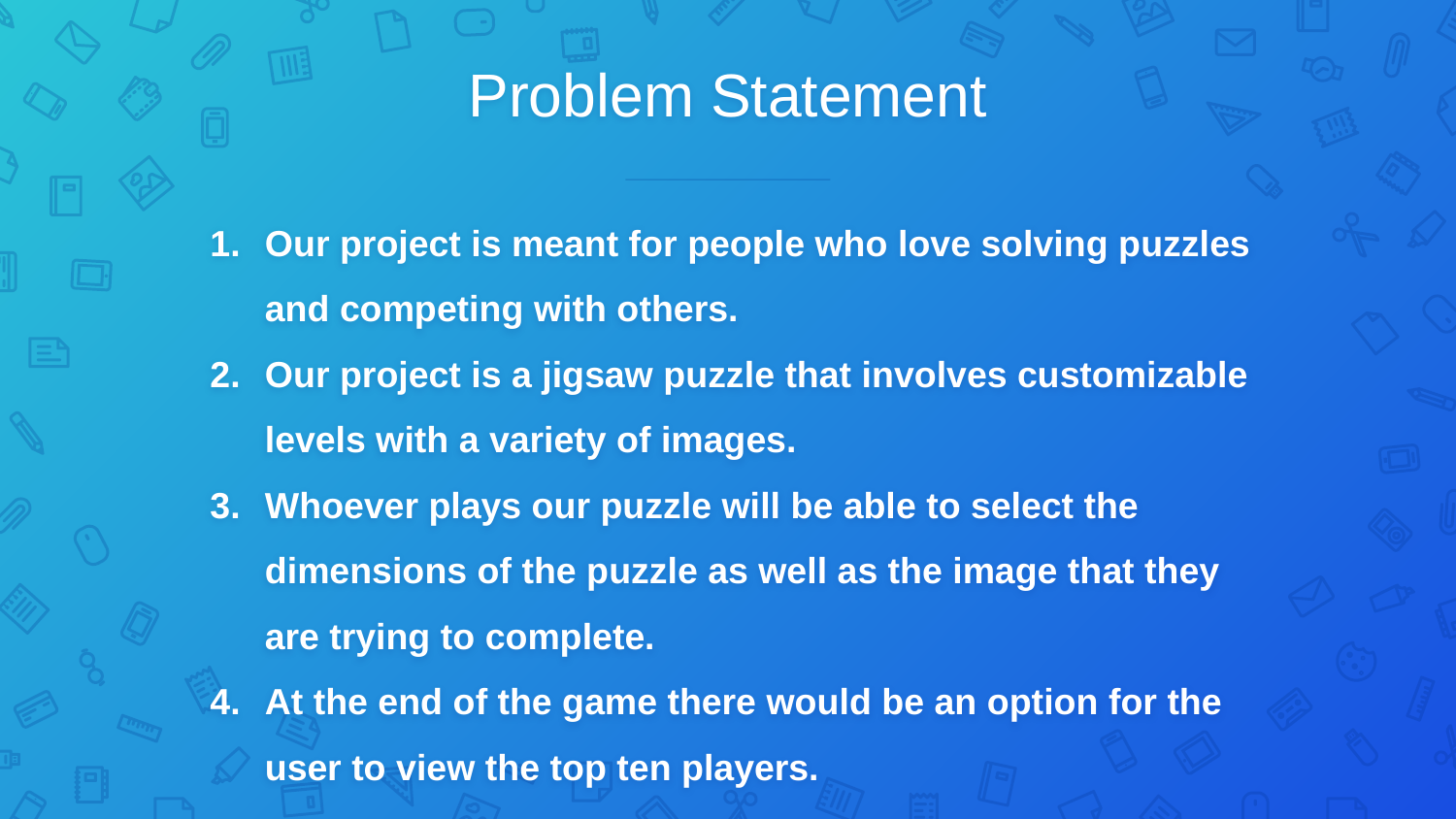

# Problem Statement
Our project is meant for people who love solving puzzles and competing with others.
Our project is a jigsaw puzzle that involves customizable levels with a variety of images.
Whoever plays our puzzle will be able to select the dimensions of the puzzle as well as the image that they are trying to complete.
At the end of the game there would be an option for the user to view the top ten players.